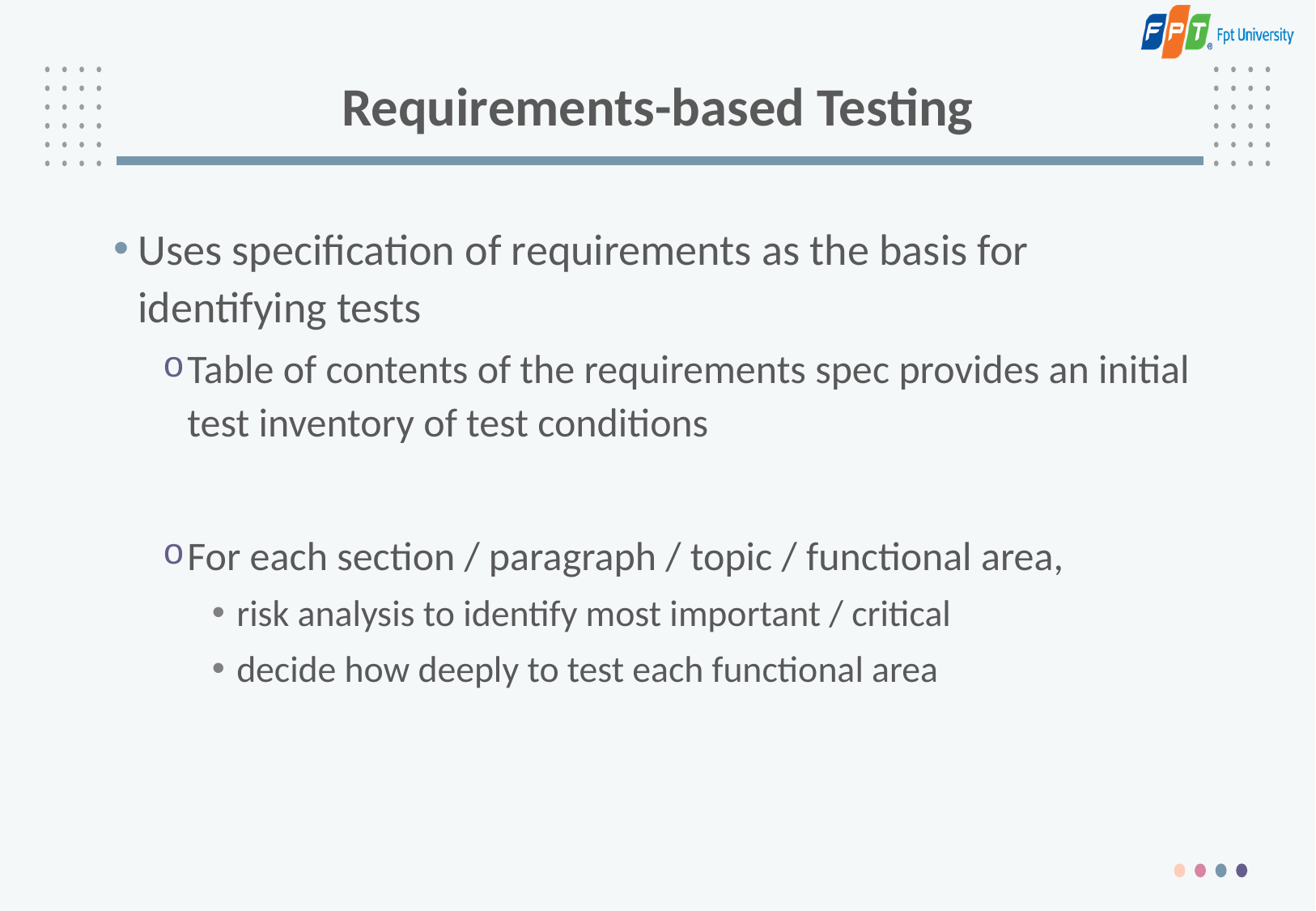

# Requirements-based Testing
Uses specification of requirements as the basis for identifying tests
Table of contents of the requirements spec provides an initial test inventory of test conditions

For each section / paragraph / topic / functional area,
risk analysis to identify most important / critical
decide how deeply to test each functional area